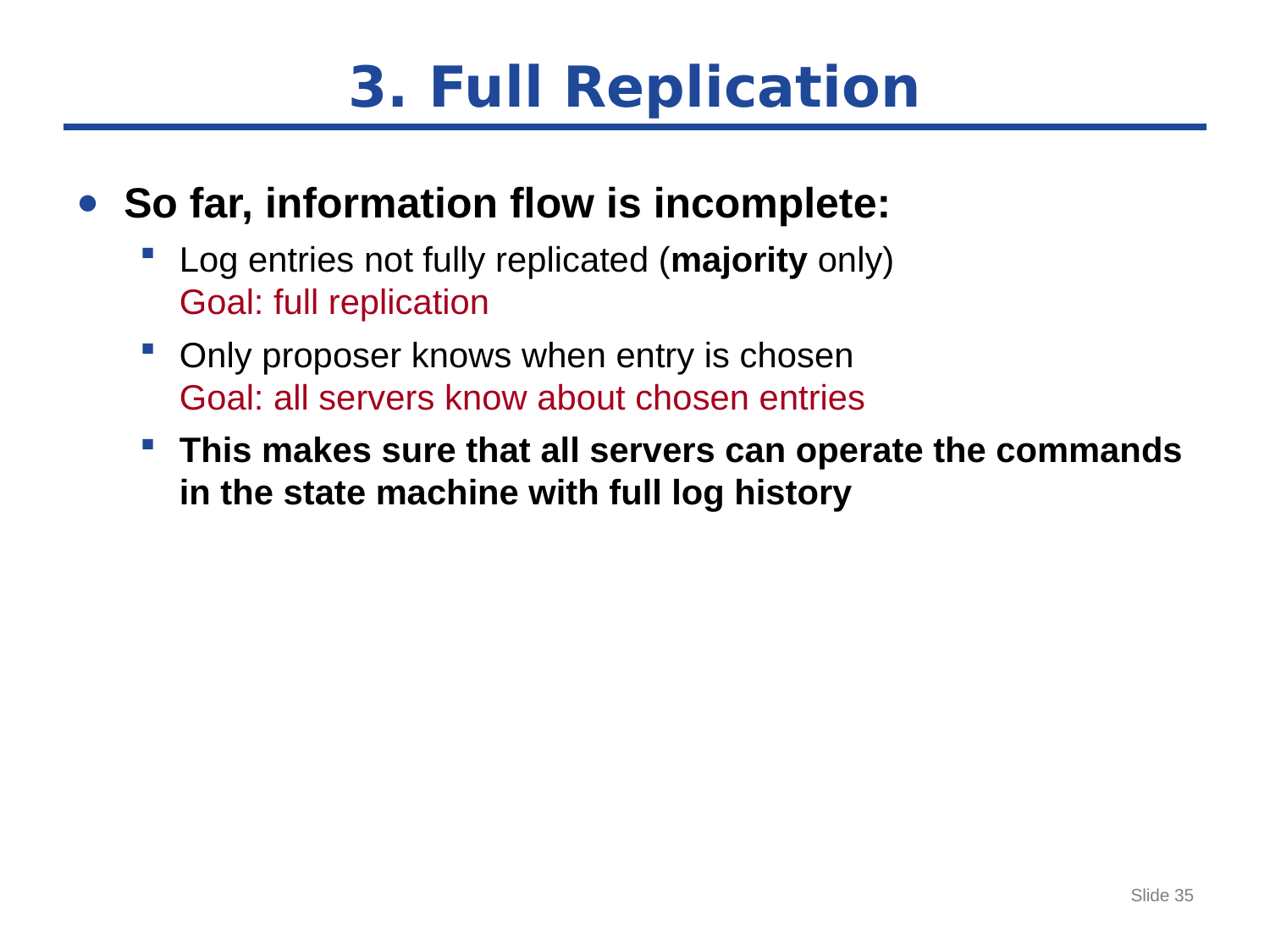

# 3. Full Replication
So far, information flow is incomplete:
Log entries not fully replicated (majority only)
Goal: full replication
Only proposer knows when entry is chosen
Goal: all servers know about chosen entries
This makes sure that all servers can operate the commands in the state machine with full log history
Slide 35